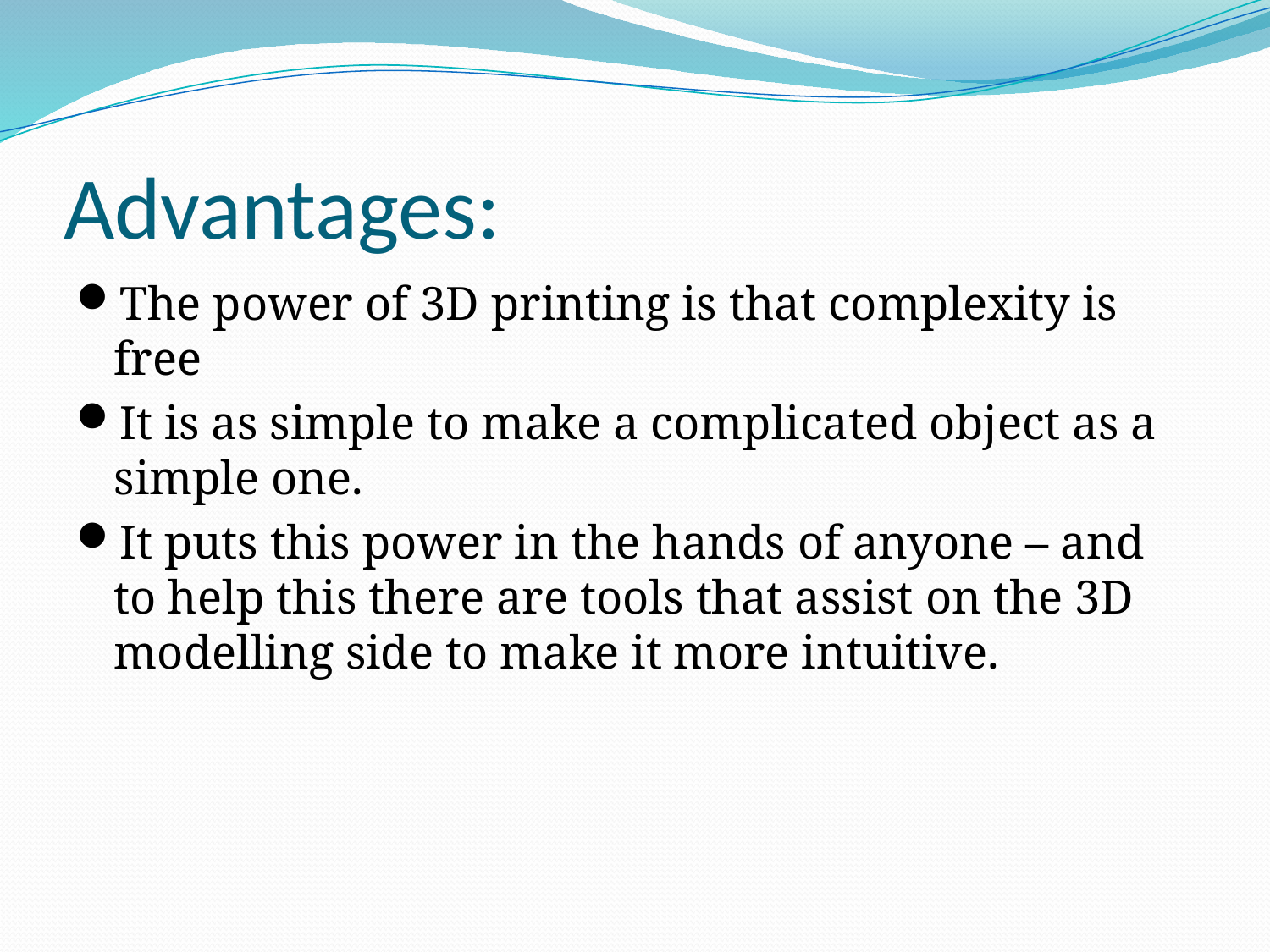

# Advantages:
The power of 3D printing is that complexity is free
It is as simple to make a complicated object as a simple one.
It puts this power in the hands of anyone – and to help this there are tools that assist on the 3D modelling side to make it more intuitive.